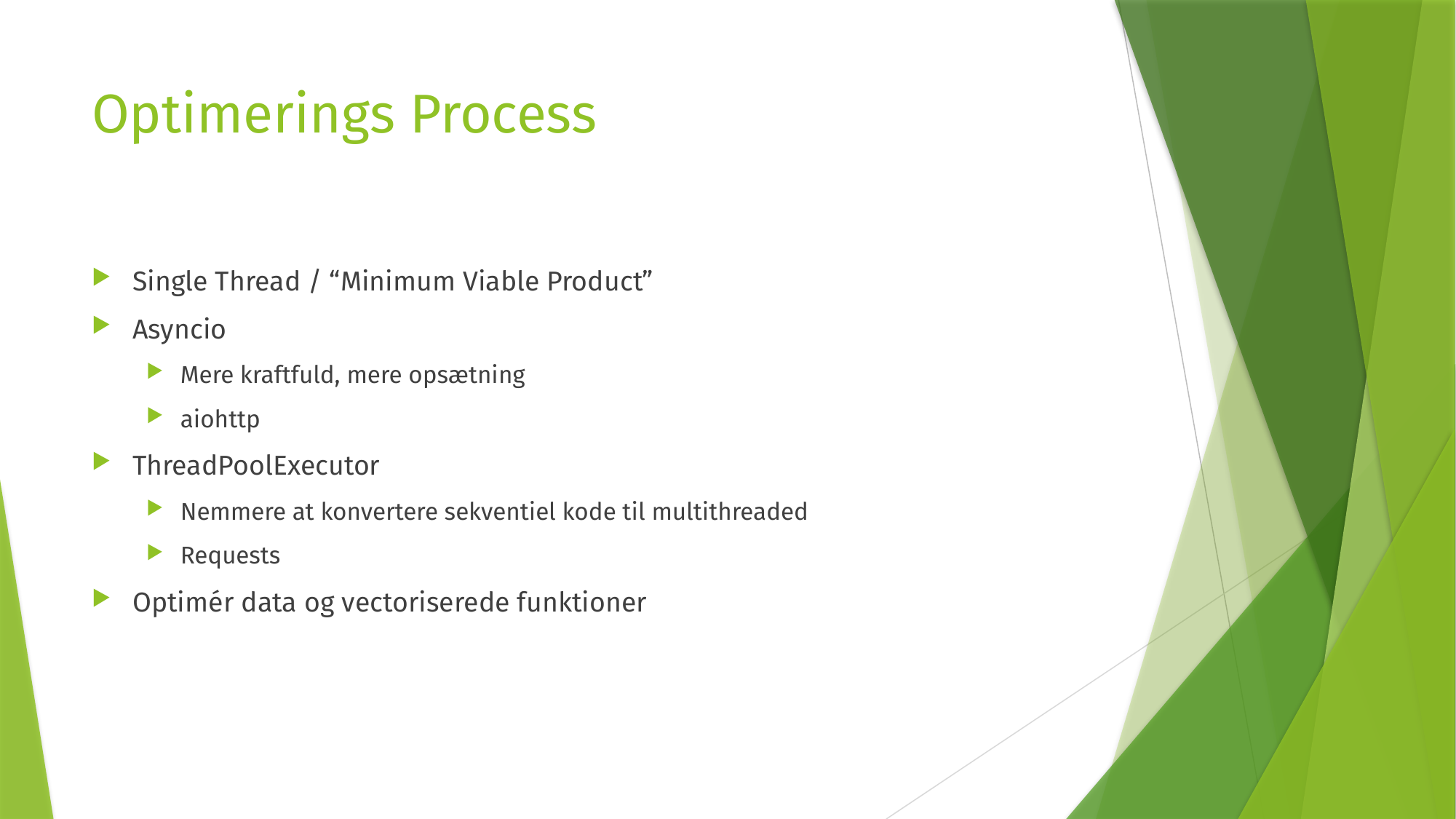

# Optimerings Process
Single Thread / “Minimum Viable Product”
Asyncio
Mere kraftfuld, mere opsætning
aiohttp
ThreadPoolExecutor
Nemmere at konvertere sekventiel kode til multithreaded
Requests
Optimér data og vectoriserede funktioner